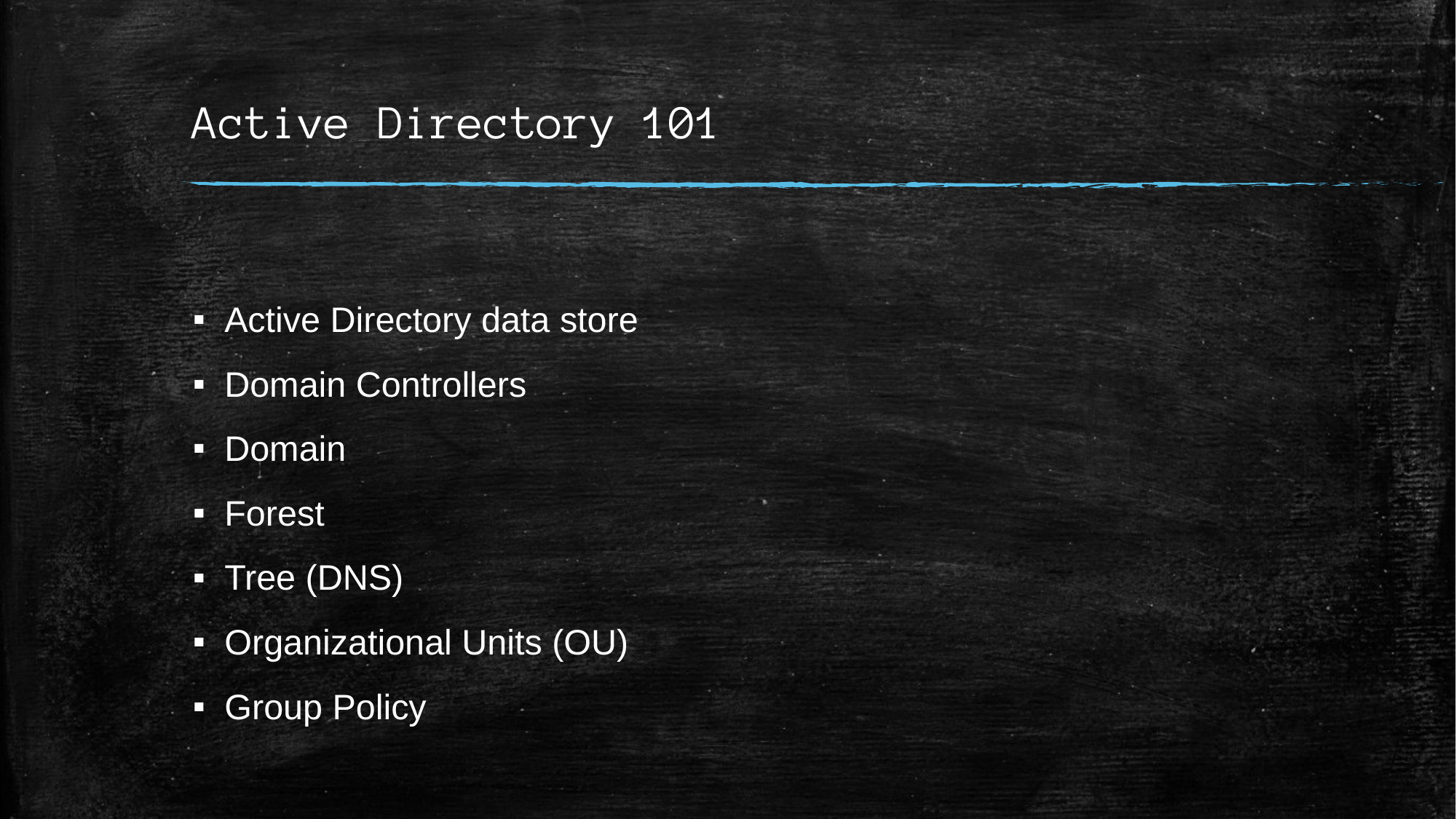

# Active Directory 101

Active Directory data store
Domain Controllers
Domain
Forest
Tree (DNS)
Organizational Units (OU)
Group Policy